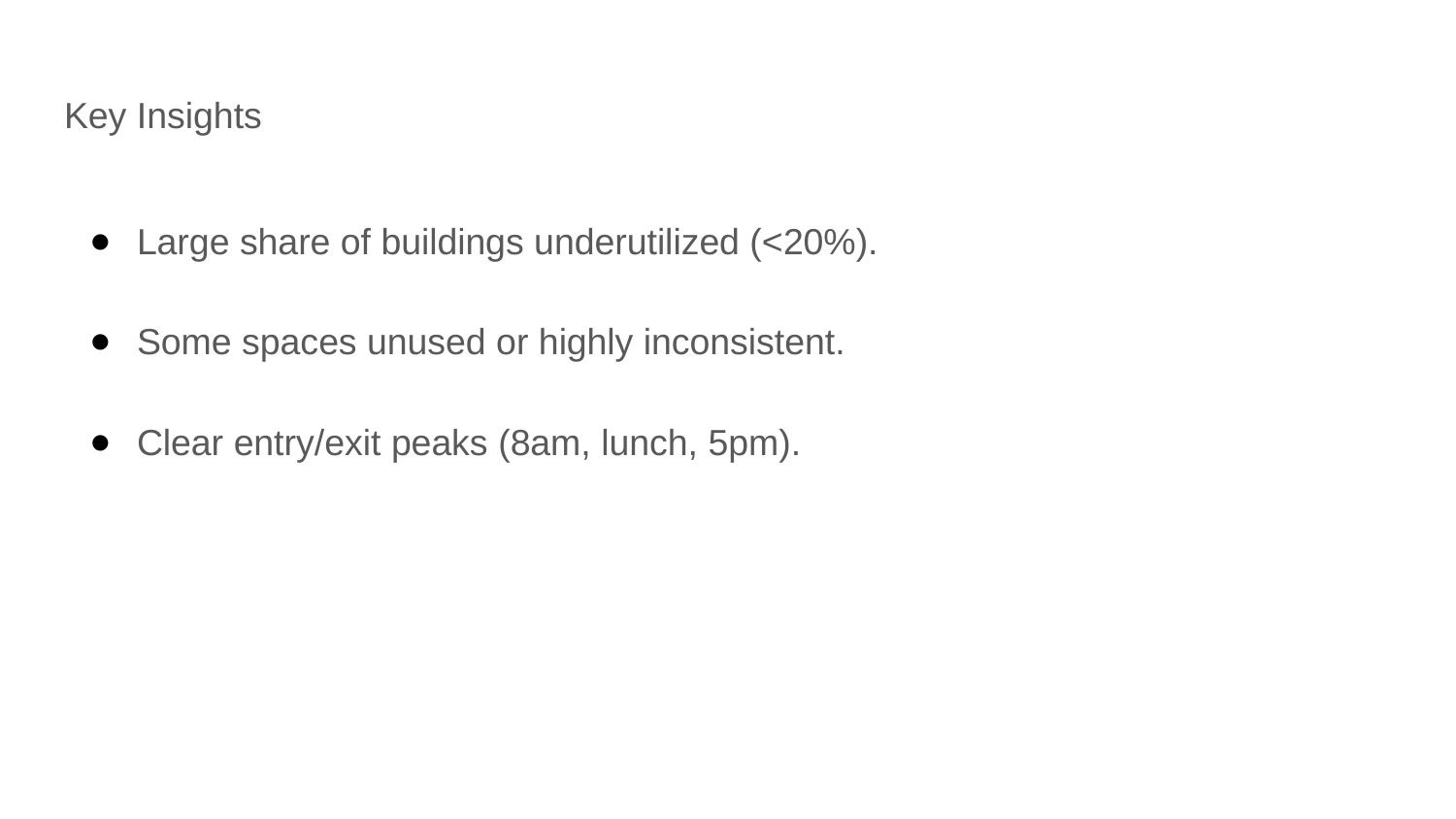

# Key Insights

Large share of buildings underutilized (<20%).
Some spaces unused or highly inconsistent.
Clear entry/exit peaks (8am, lunch, 5pm).